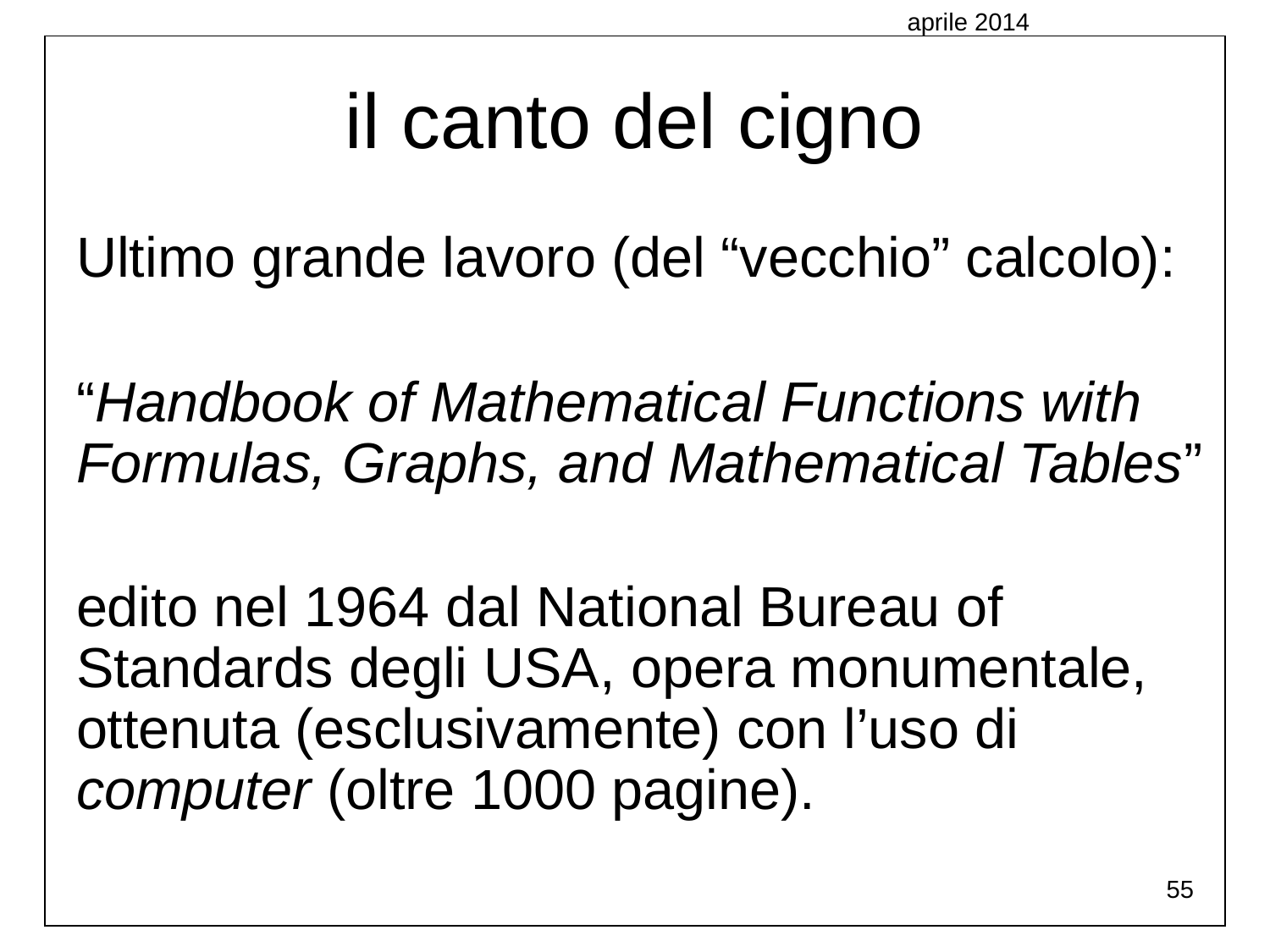

il canto del cigno
aprile 2014

Ultimo grande lavoro (del “vecchio” calcolo):

“Handbook of Mathematical Functions with Formulas, Graphs, and Mathematical Tables”

edito nel 1964 dal National Bureau of Standards degli USA, opera monumentale, ottenuta (esclusivamente) con l’uso di computer (oltre 1000 pagine).
55